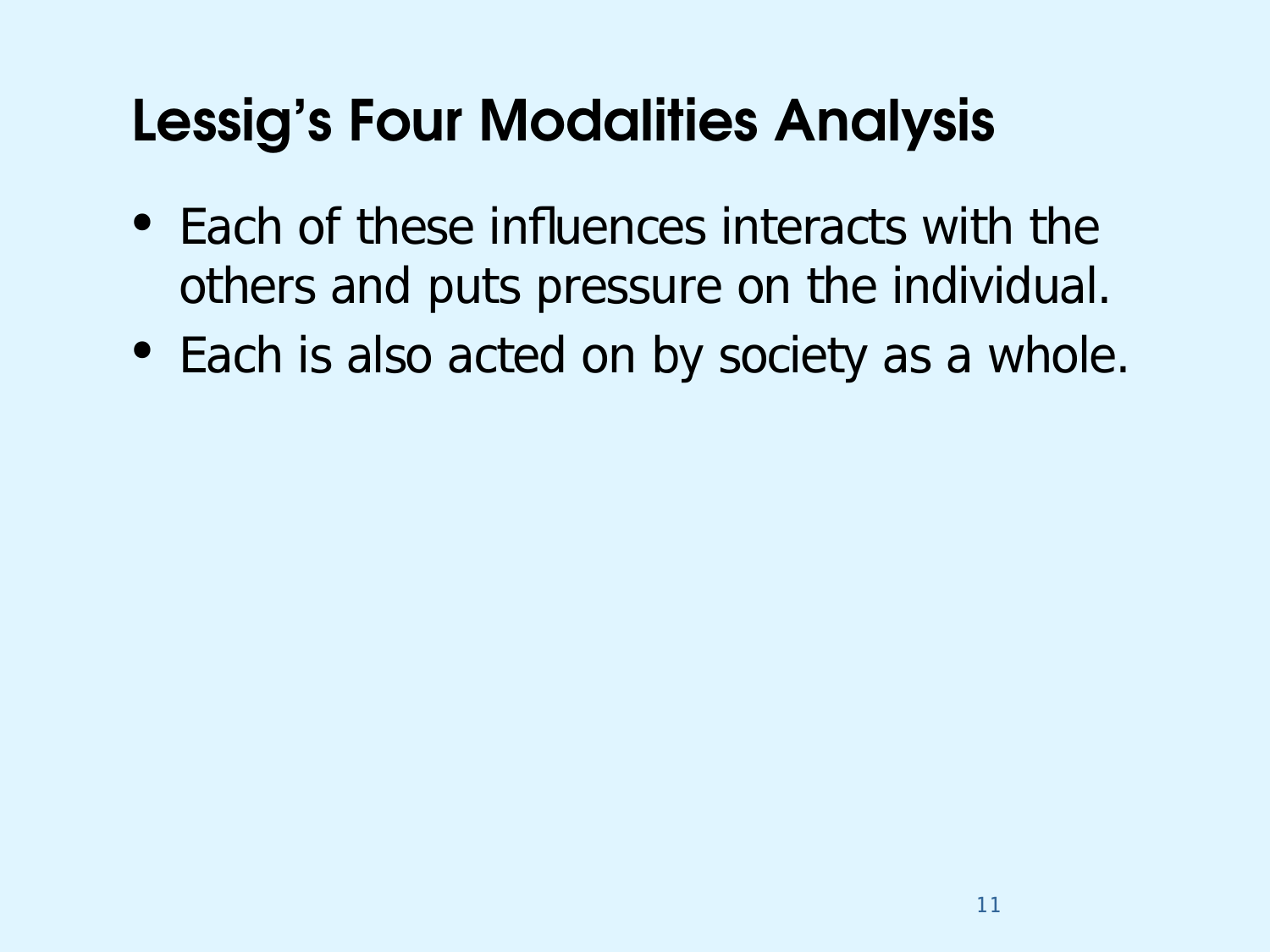

# Lessig’s Four Modalities Analysis
Each of these influences interacts with the others and puts pressure on the individual.
Each is also acted on by society as a whole.
11